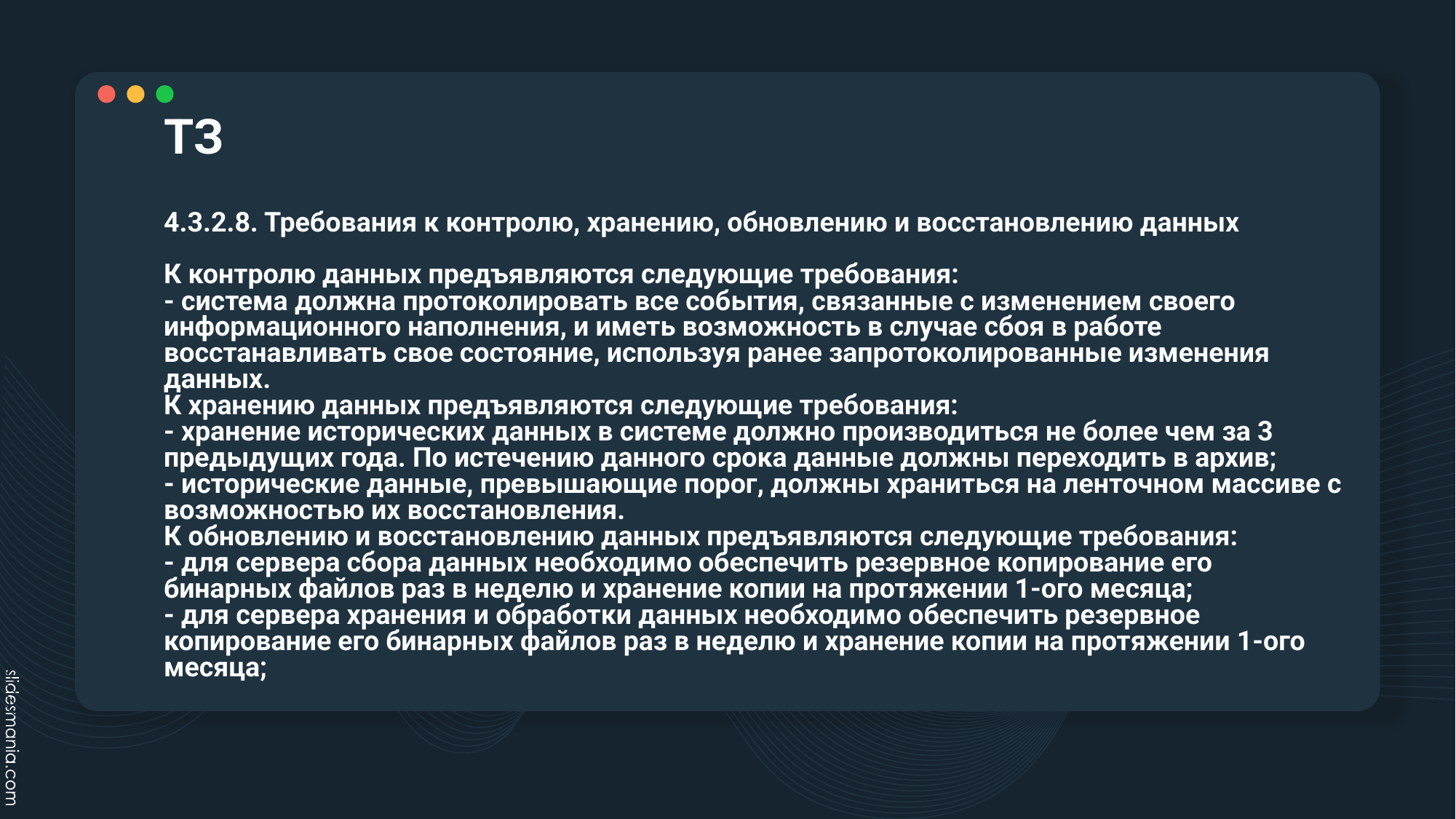

# ТЗ
4.3.2.8. Требования к контролю, хранению, обновлению и восстановлению данных

К контролю данных предъявляются следующие требования:
- система должна протоколировать все события, связанные с изменением своего информационного наполнения, и иметь возможность в случае сбоя в работе восстанавливать свое состояние, используя ранее запротоколированные изменения данных.
К хранению данных предъявляются следующие требования:
- хранение исторических данных в системе должно производиться не более чем за 3 предыдущих года. По истечению данного срока данные должны переходить в архив;
- исторические данные, превышающие порог, должны храниться на ленточном массиве с возможностью их восстановления.
К обновлению и восстановлению данных предъявляются следующие требования:
- для сервера сбора данных необходимо обеспечить резервное копирование его бинарных файлов раз в неделю и хранение копии на протяжении 1-ого месяца;
- для сервера хранения и обработки данных необходимо обеспечить резервное копирование его бинарных файлов раз в неделю и хранение копии на протяжении 1-ого месяца;